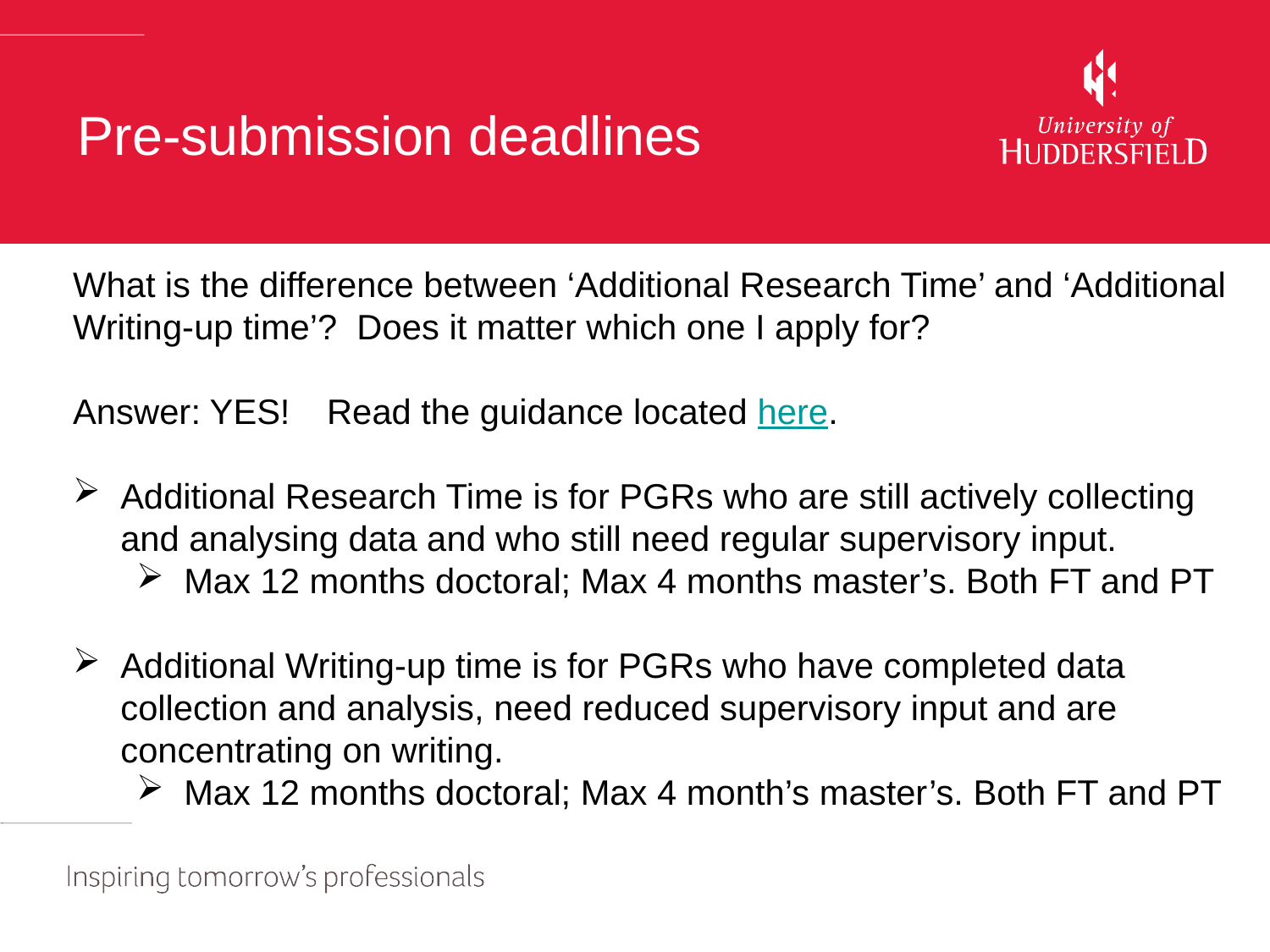

# Pre-submission deadlines
What is the difference between ‘Additional Research Time’ and ‘Additional Writing-up time’?  Does it matter which one I apply for?

Answer: YES!  	Read the guidance located here.

Additional Research Time is for PGRs who are still actively collecting and analysing data and who still need regular supervisory input.
Max 12 months doctoral; Max 4 months master’s. Both FT and PT

Additional Writing-up time is for PGRs who have completed data collection and analysis, need reduced supervisory input and are concentrating on writing.
Max 12 months doctoral; Max 4 month’s master’s. Both FT and PT